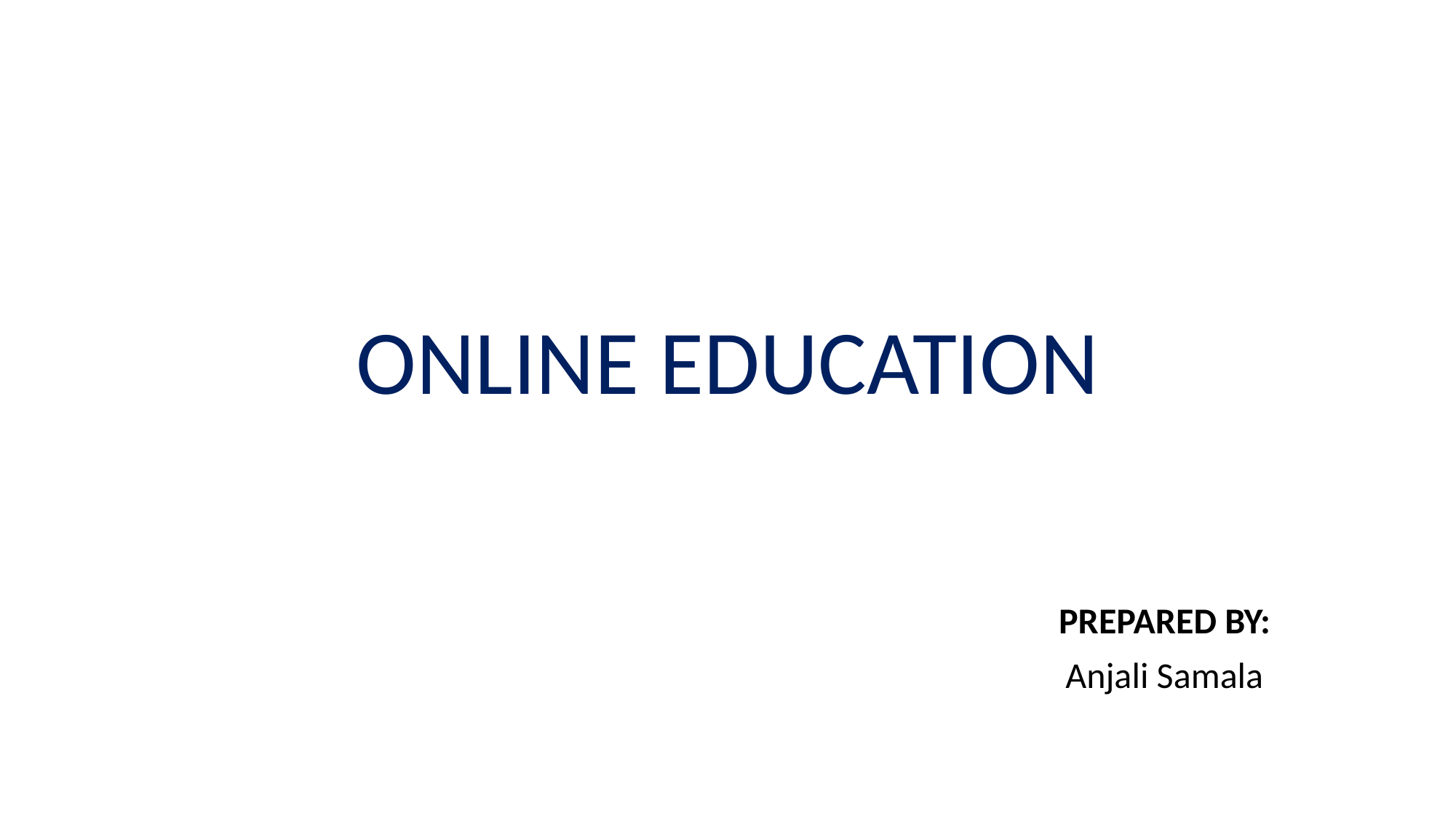

# ONLINE EDUCATION
PREPARED BY:
Anjali Samala